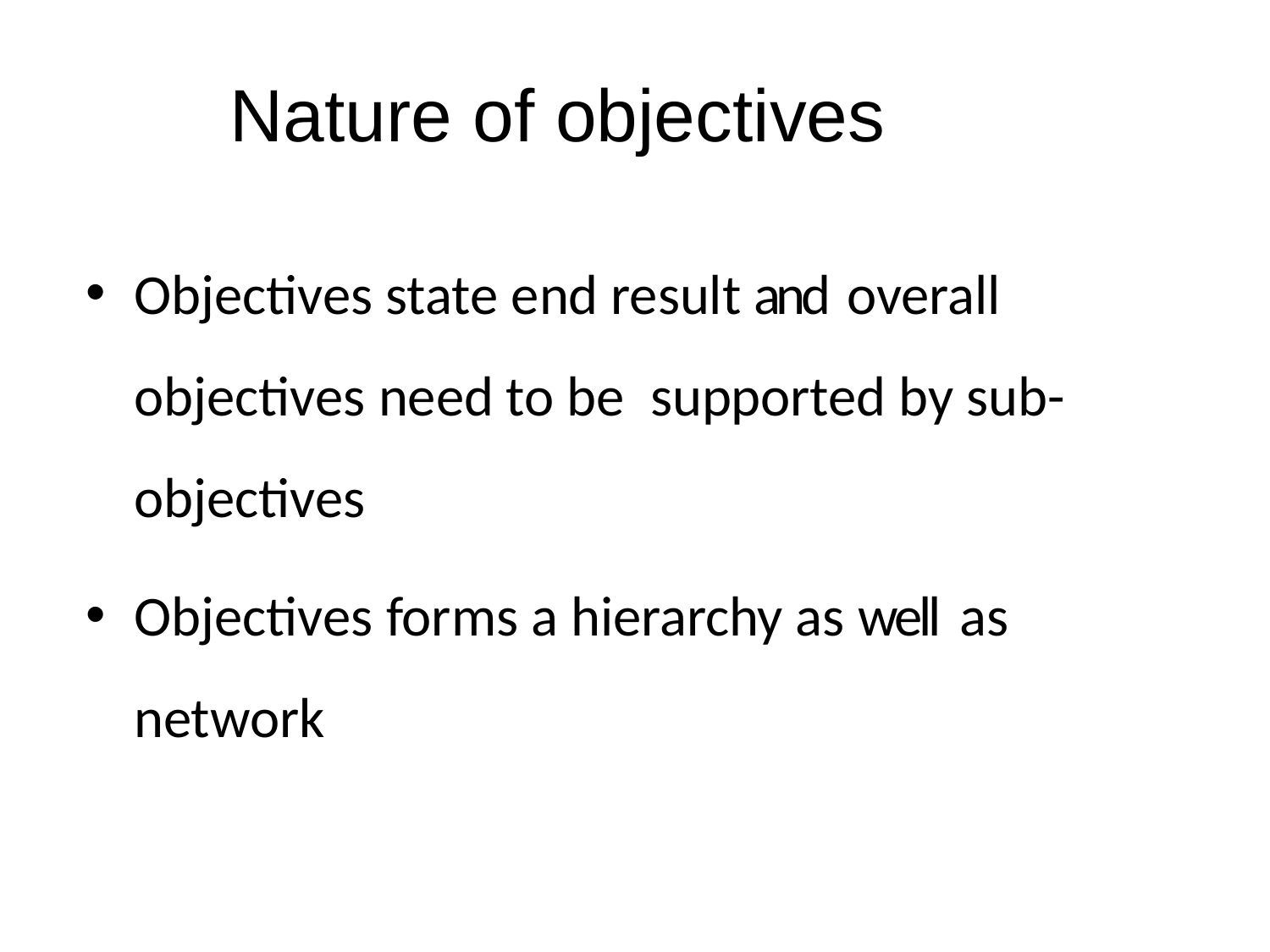

# Nature of objectives
25

Objectives state end result and  overall objectives need to be  supported by sub-objectives
Objectives forms a hierarchy as well  as network